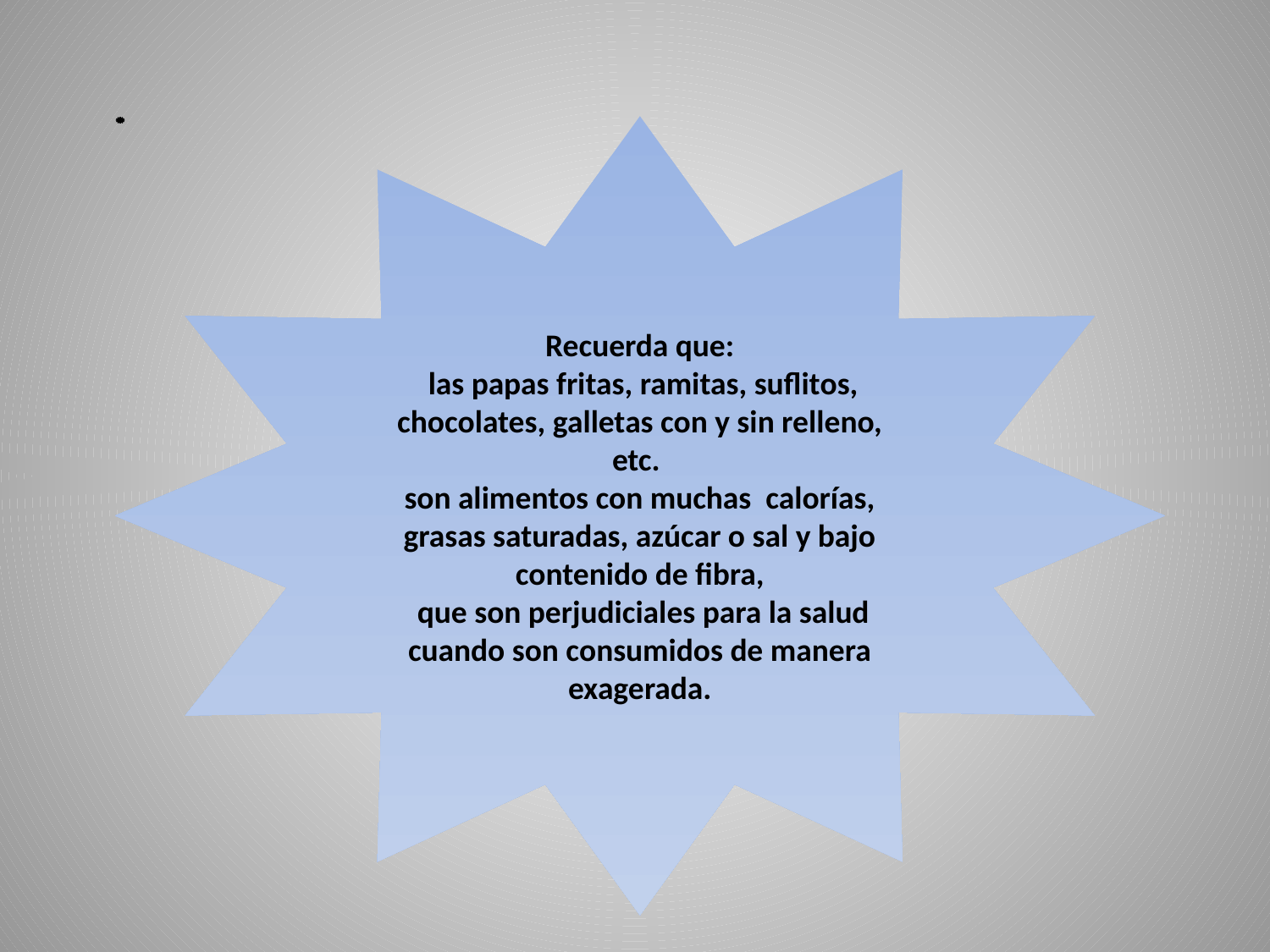

Recuerda que:
 las papas fritas, ramitas, suflitos, chocolates, galletas con y sin relleno, etc.
son alimentos con muchas  calorías, grasas saturadas, azúcar o sal y bajo contenido de fibra,
 que son perjudiciales para la salud cuando son consumidos de manera exagerada.